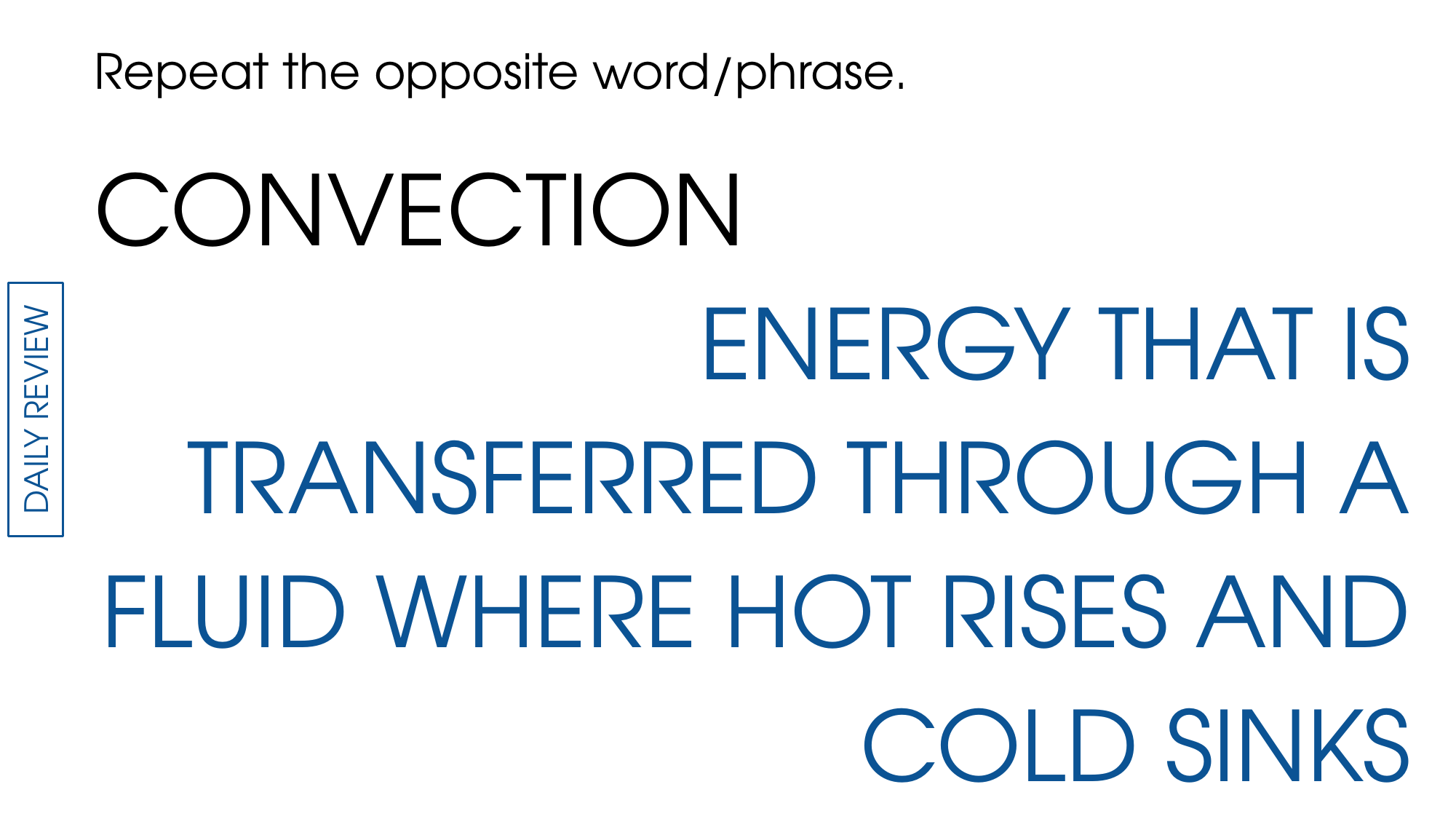

Repeat the opposite word/phrase.
CONVECTION
ENERGY THAT IS TRANSFERRED THROUGH A FLUID WHERE HOT RISES AND COLD SINKS